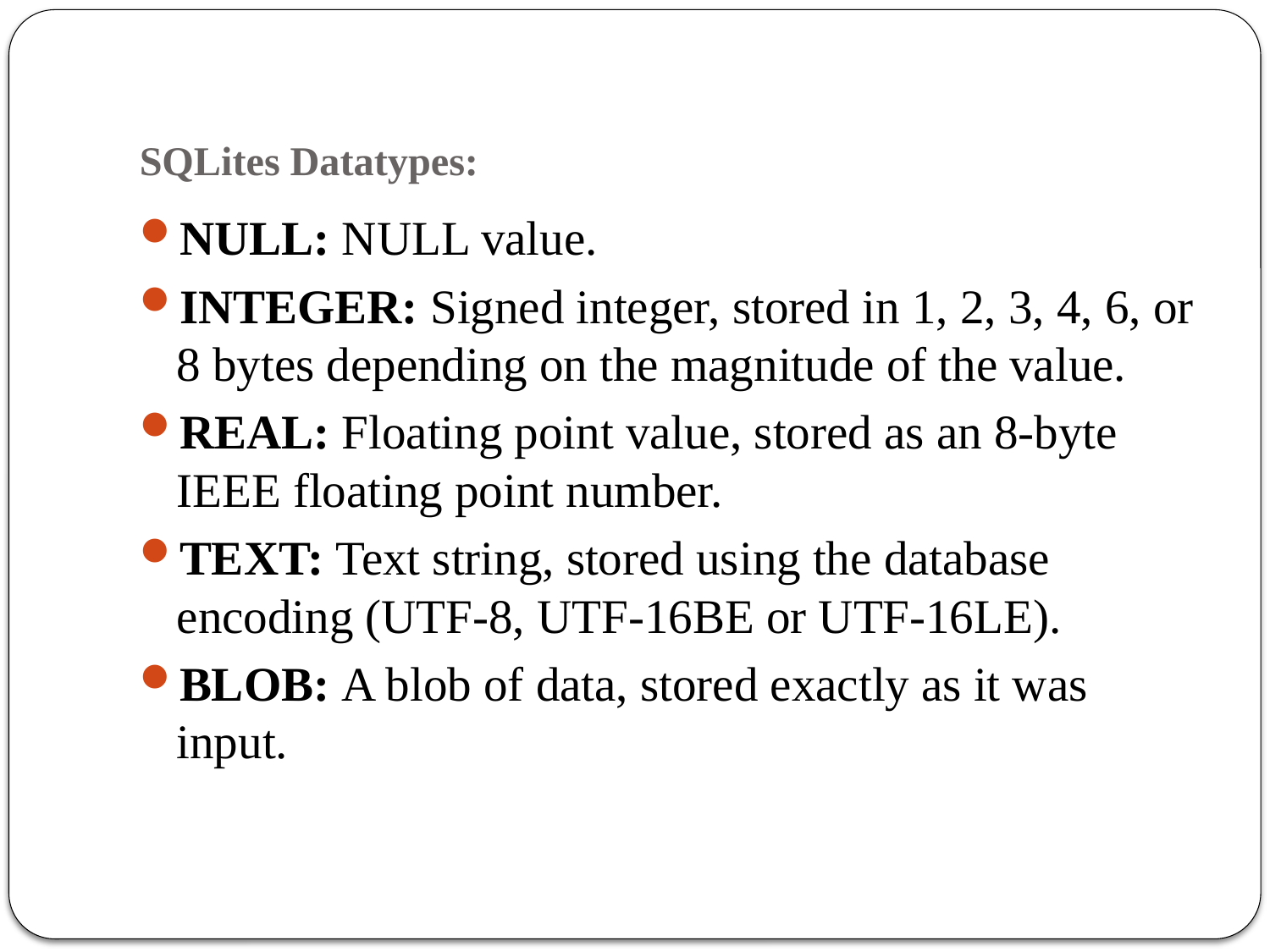

# SQLites Datatypes:
NULL: NULL value.
INTEGER: Signed integer, stored in 1, 2, 3, 4, 6, or 8 bytes depending on the magnitude of the value.
REAL: Floating point value, stored as an 8-byte IEEE floating point number.
TEXT: Text string, stored using the database encoding (UTF-8, UTF-16BE or UTF-16LE).
BLOB: A blob of data, stored exactly as it was input.